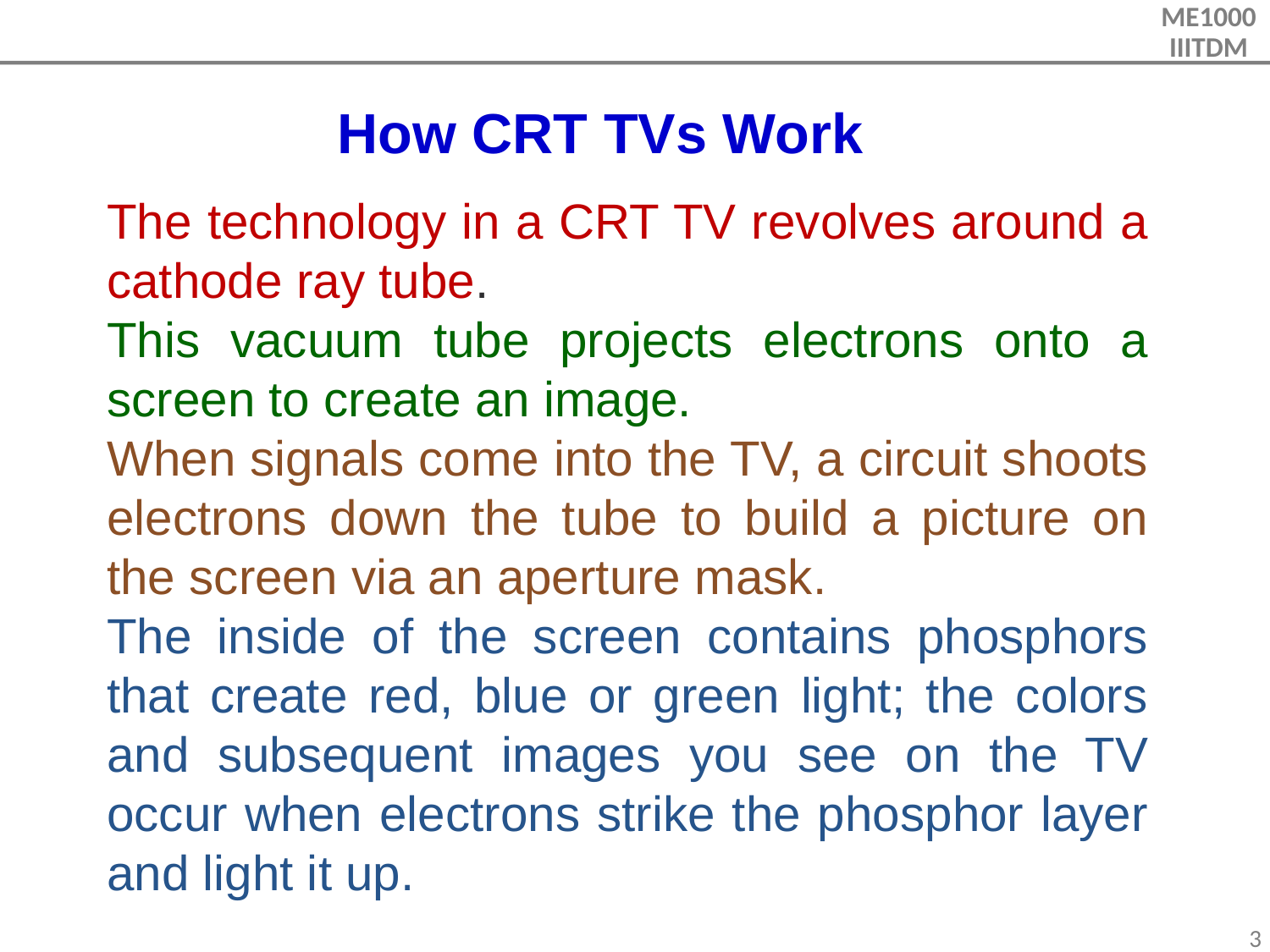

How CRT TVs Work
The technology in a CRT TV revolves around a cathode ray tube.
This vacuum tube projects electrons onto a screen to create an image.
When signals come into the TV, a circuit shoots electrons down the tube to build a picture on the screen via an aperture mask.
The inside of the screen contains phosphors that create red, blue or green light; the colors and subsequent images you see on the TV occur when electrons strike the phosphor layer and light it up.